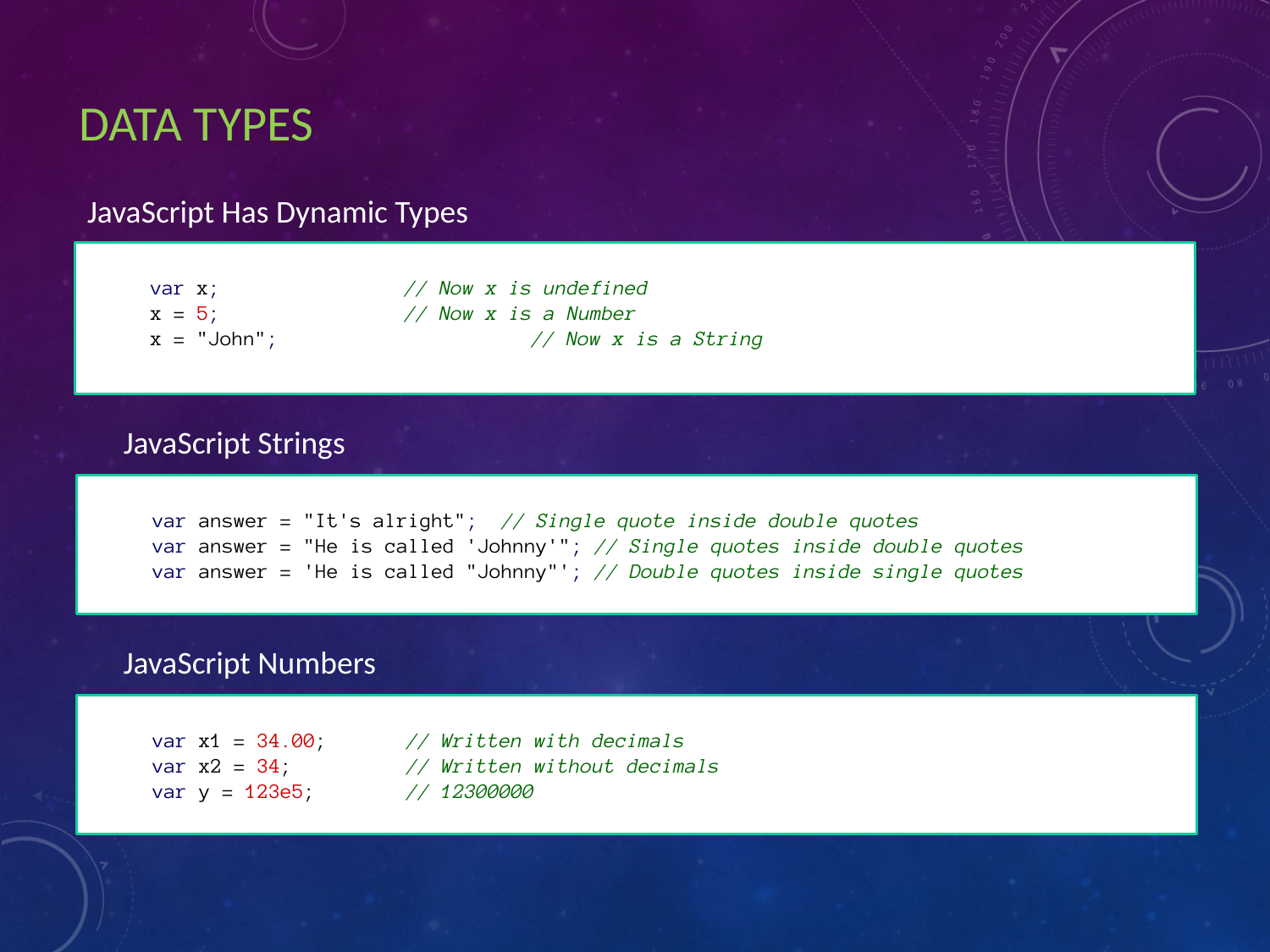

# Data types
JavaScript Has Dynamic Types

var x;               	// Now x is undefined
x = 5; 	        	// Now x is a Number
x = "John";  		// Now x is a String

JavaScript Strings

var answer = "It's alright";  // Single quote inside double quotes
var answer = "He is called 'Johnny'"; // Single quotes inside double quotes  
var answer = 'He is called "Johnny"'; // Double quotes inside single quotes

JavaScript Numbers

var x1 = 34.00;	// Written with decimals
var x2 = 34;	// Written without decimals
var y = 123e5;	// 12300000